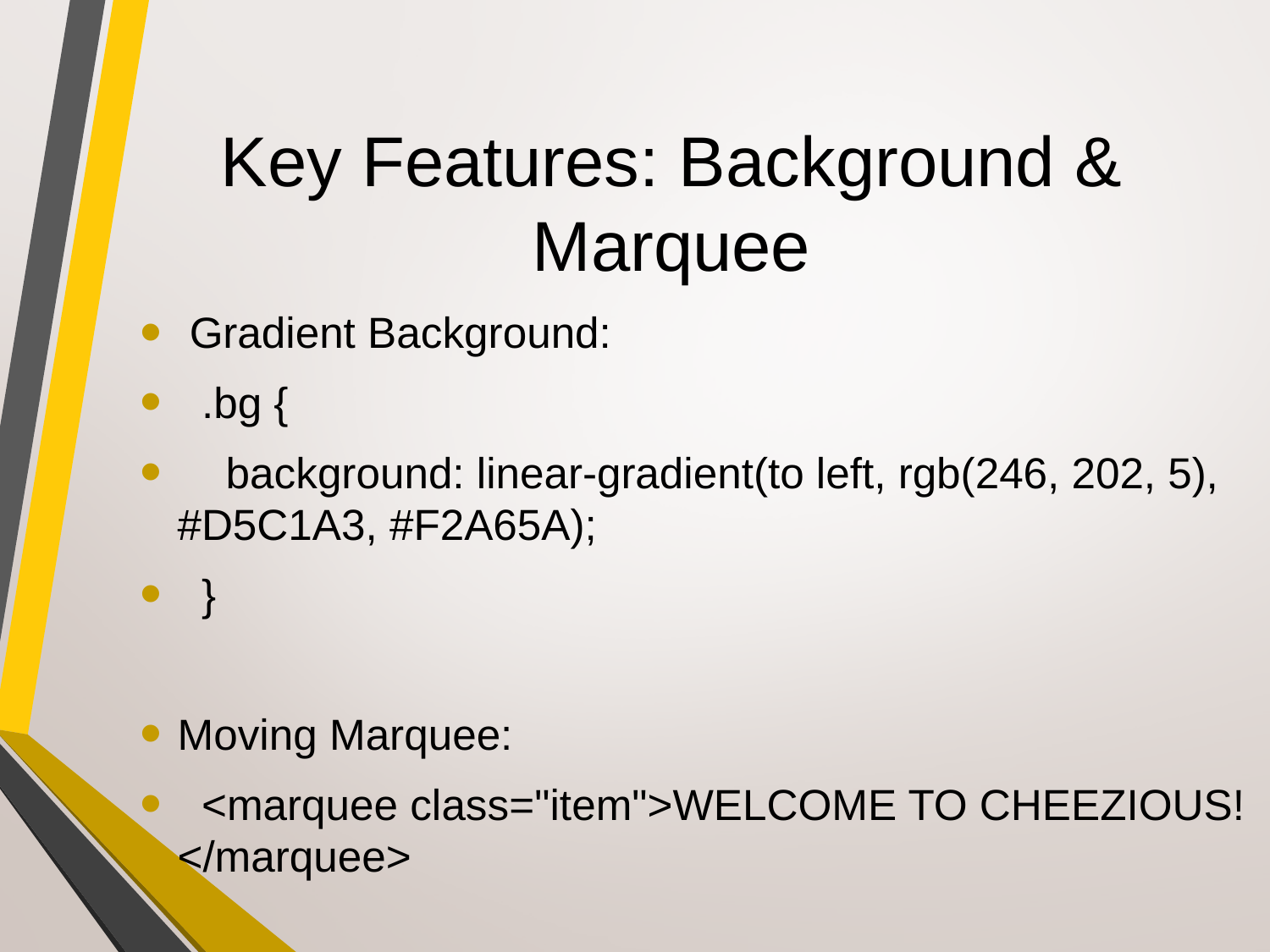

# Key Features: Background & Marquee
 Gradient Background:
  .bg {
    background: linear-gradient(to left, rgb(246, 202, 5), #D5C1A3, #F2A65A);
  }

Moving Marquee:
  <marquee class="item">WELCOME TO CHEEZIOUS!</marquee>